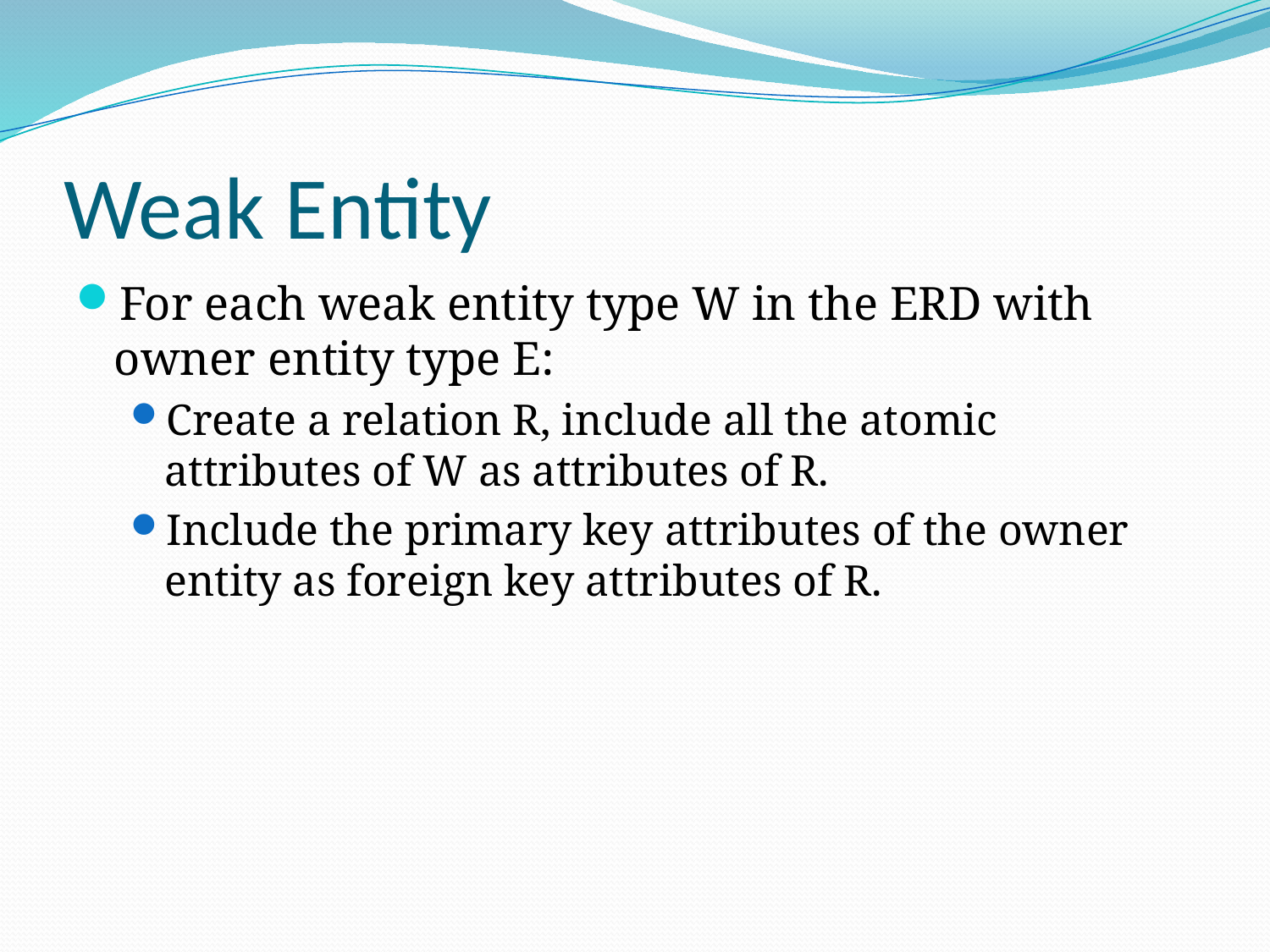

# Weak Entity
For each weak entity type W in the ERD with owner entity type E:
Create a relation R, include all the atomic attributes of W as attributes of R.
Include the primary key attributes of the owner entity as foreign key attributes of R.